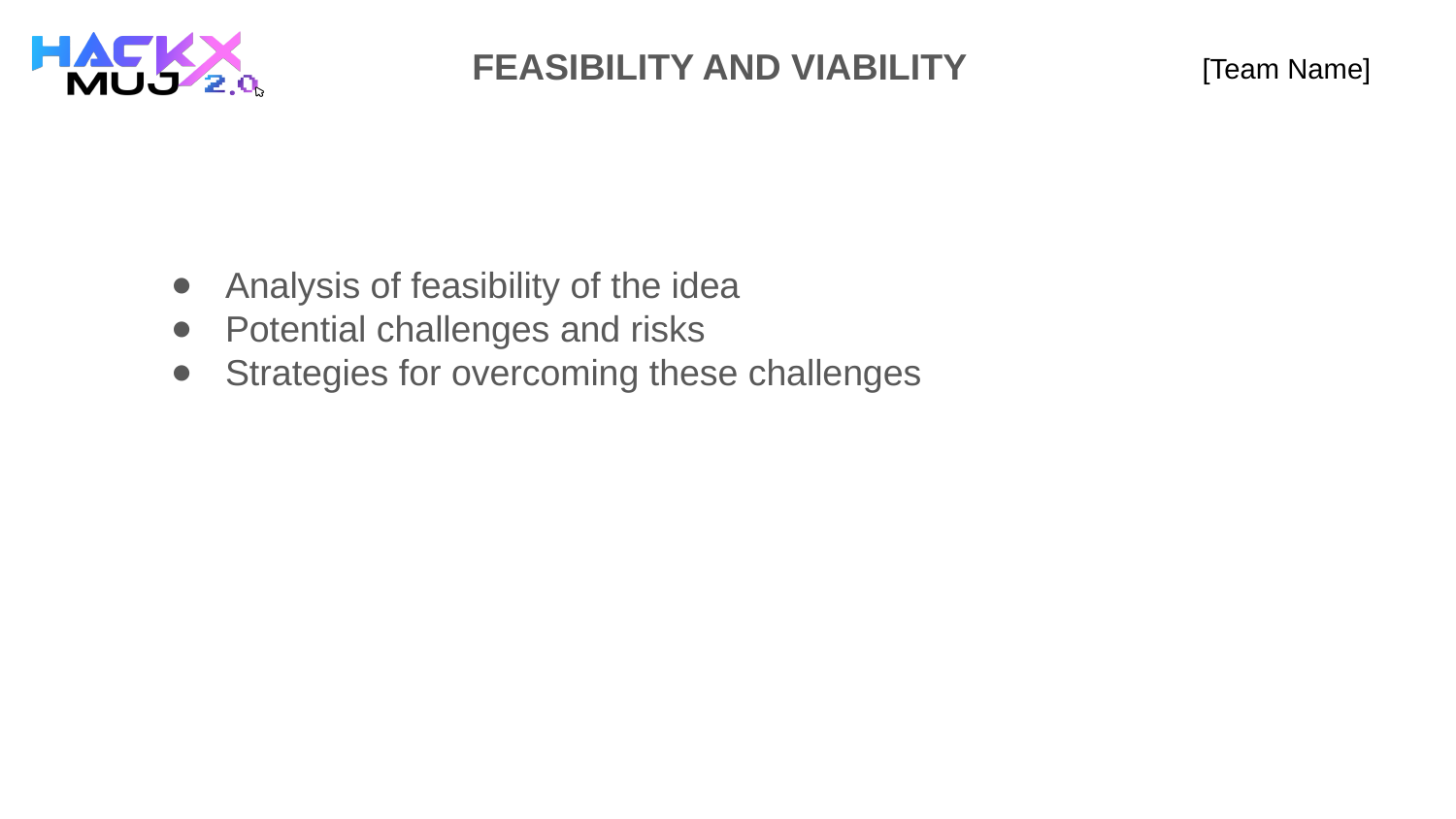

FEASIBILITY AND VIABILITY

# [Team Name]
Analysis of feasibility of the idea
Potential challenges and risks
Strategies for overcoming these challenges